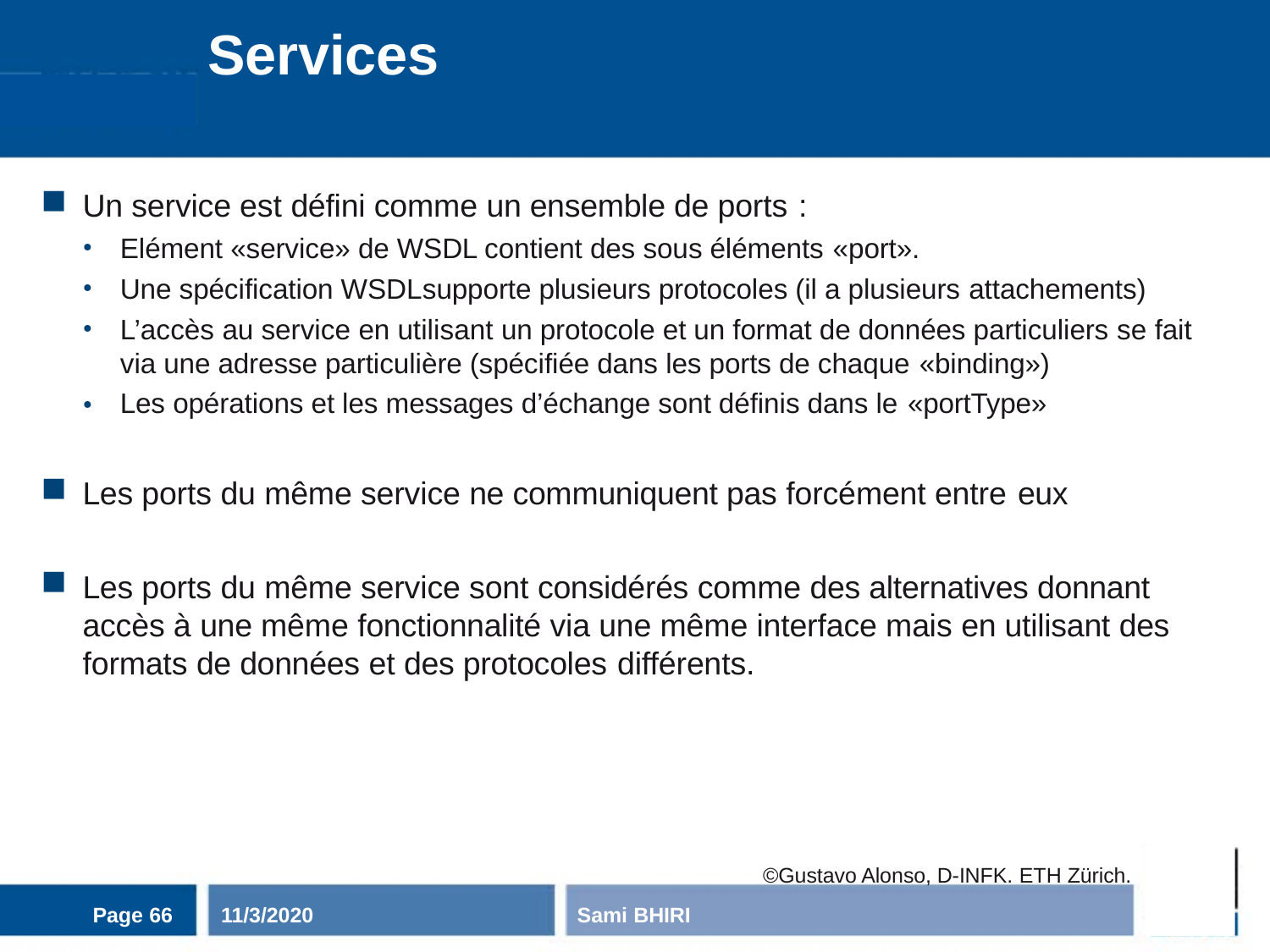

# Services

Un service est défini comme un ensemble de ports :
Elément «service» de WSDL contient des sous éléments «port».
Une spécification WSDLsupporte plusieurs protocoles (il a plusieurs attachements)
L’accès au service en utilisant un protocole et un format de données particuliers se fait  via une adresse particulière (spécifiée dans les ports de chaque «binding»)
Les opérations et les messages d’échange sont définis dans le «portType»
•
Les ports du même service ne communiquent pas forcément entre eux

Les ports du même service sont considérés comme des alternatives donnant  accès à une même fonctionnalité via une même interface mais en utilisant des  formats de données et des protocoles différents.

©Gustavo Alonso, D-INFK. ETH Zürich.
Page 66
11/3/2020
Sami BHIRI